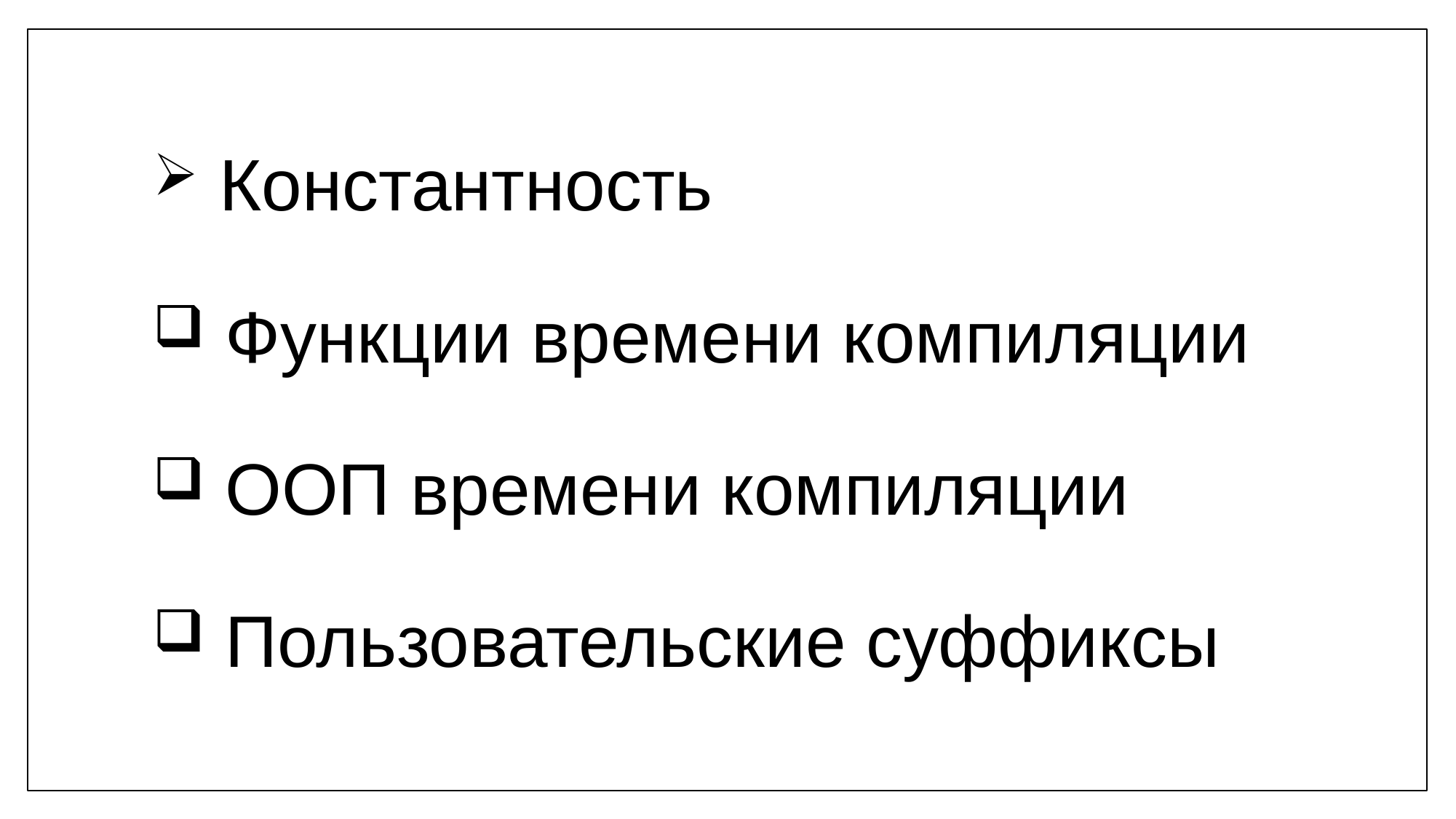

Константность
 Функции времени компиляции
 ООП времени компиляции
 Пользовательские суффиксы